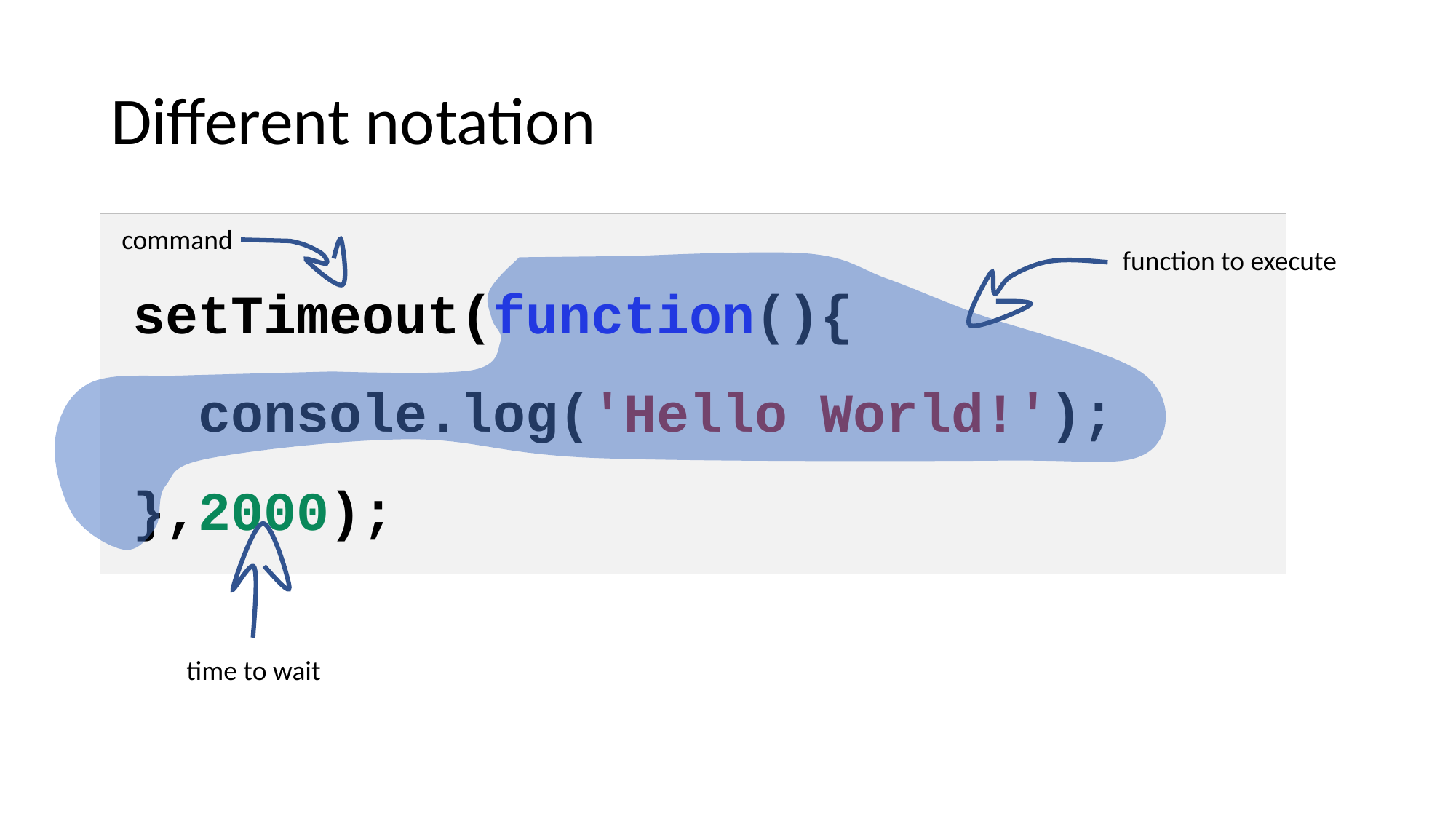

# Different notation
setTimeout(function(){
  console.log('Hello World!');
},2000);
command
function to execute

time to wait